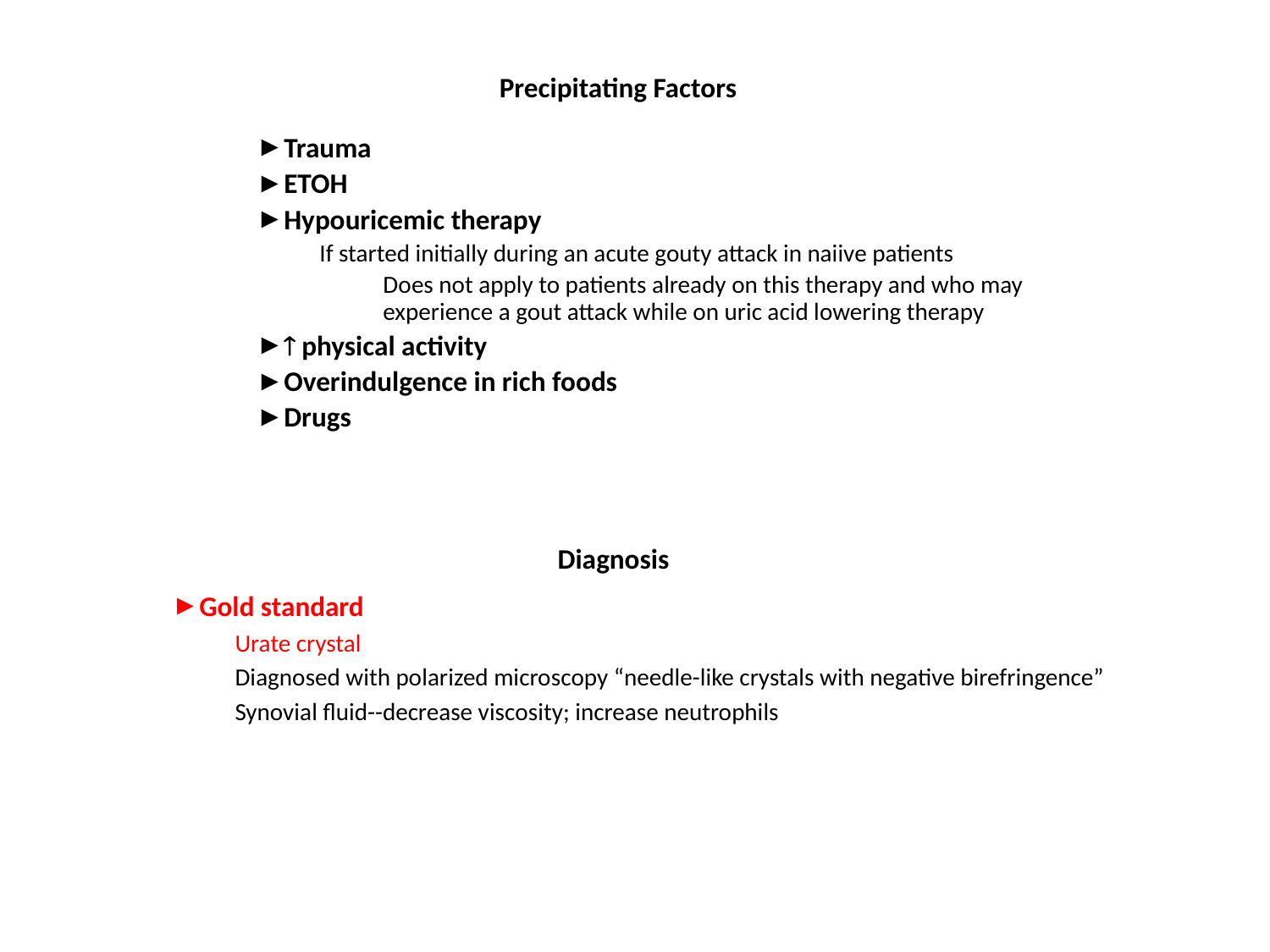

Precipitating Factors
Trauma
ETOH
Hypouricemic therapy
If started initially during an acute gouty attack in naiive patients
Does not apply to patients already on this therapy and who may experience a gout attack while on uric acid lowering therapy
↑ physical activity
Overindulgence in rich foods
Drugs

Diagnosis
Gold standard
Urate crystal
Diagnosed with polarized microscopy “needle-like crystals with negative birefringence”
Synovial fluid--decrease viscosity; increase neutrophils